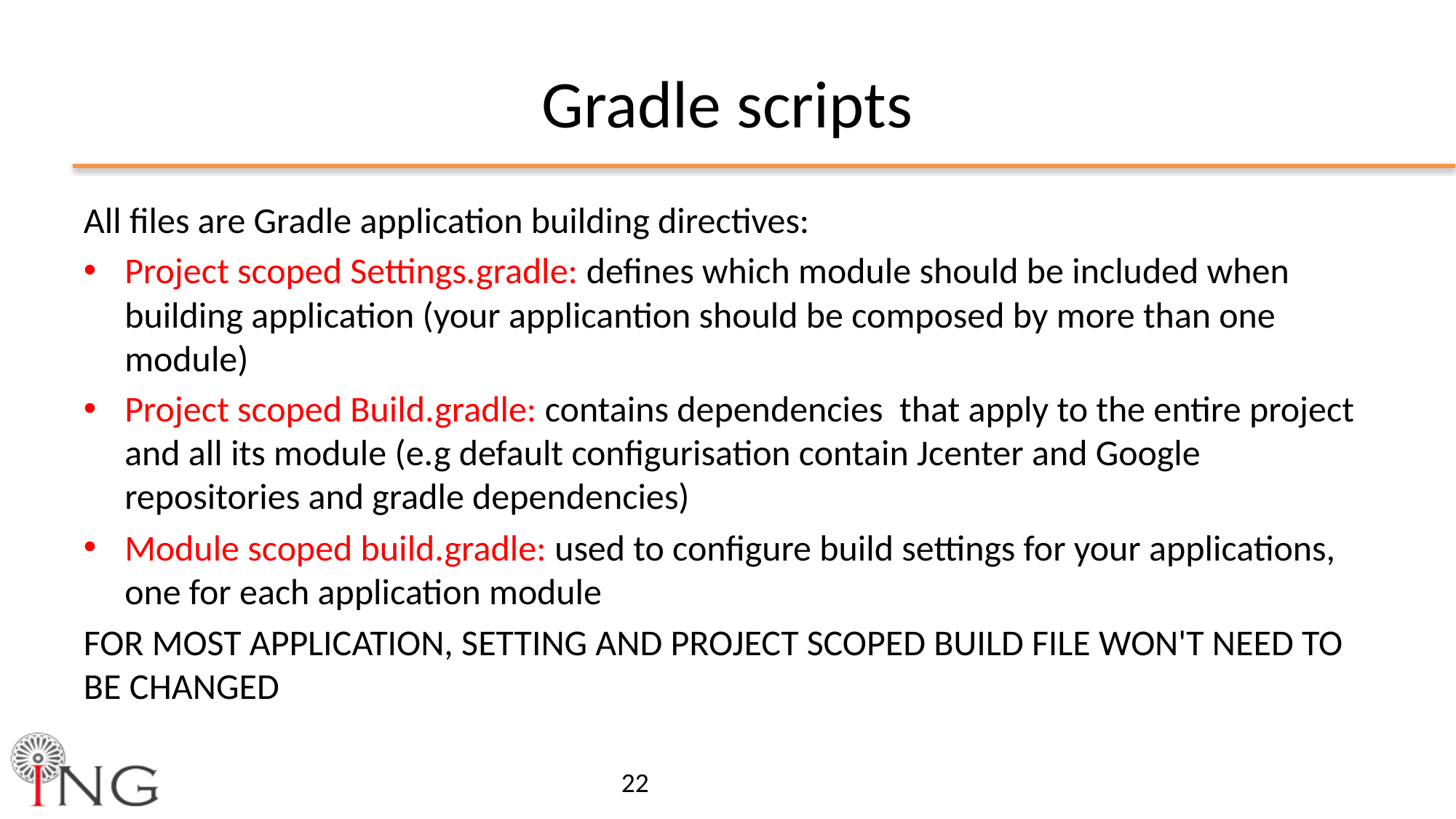

# Gradle scripts
All files are Gradle application building directives:
Project scoped Settings.gradle: defines which module should be included when building application (your applicantion should be composed by more than one module)
Project scoped Build.gradle: contains dependencies  that apply to the entire project and all its module (e.g default configurisation contain Jcenter and Google repositories and gradle dependencies)
Module scoped build.gradle: used to configure build settings for your applications, one for each application module
FOR MOST APPLICATION, SETTING AND PROJECT SCOPED BUILD FILE WON'T NEED TO BE CHANGED
22